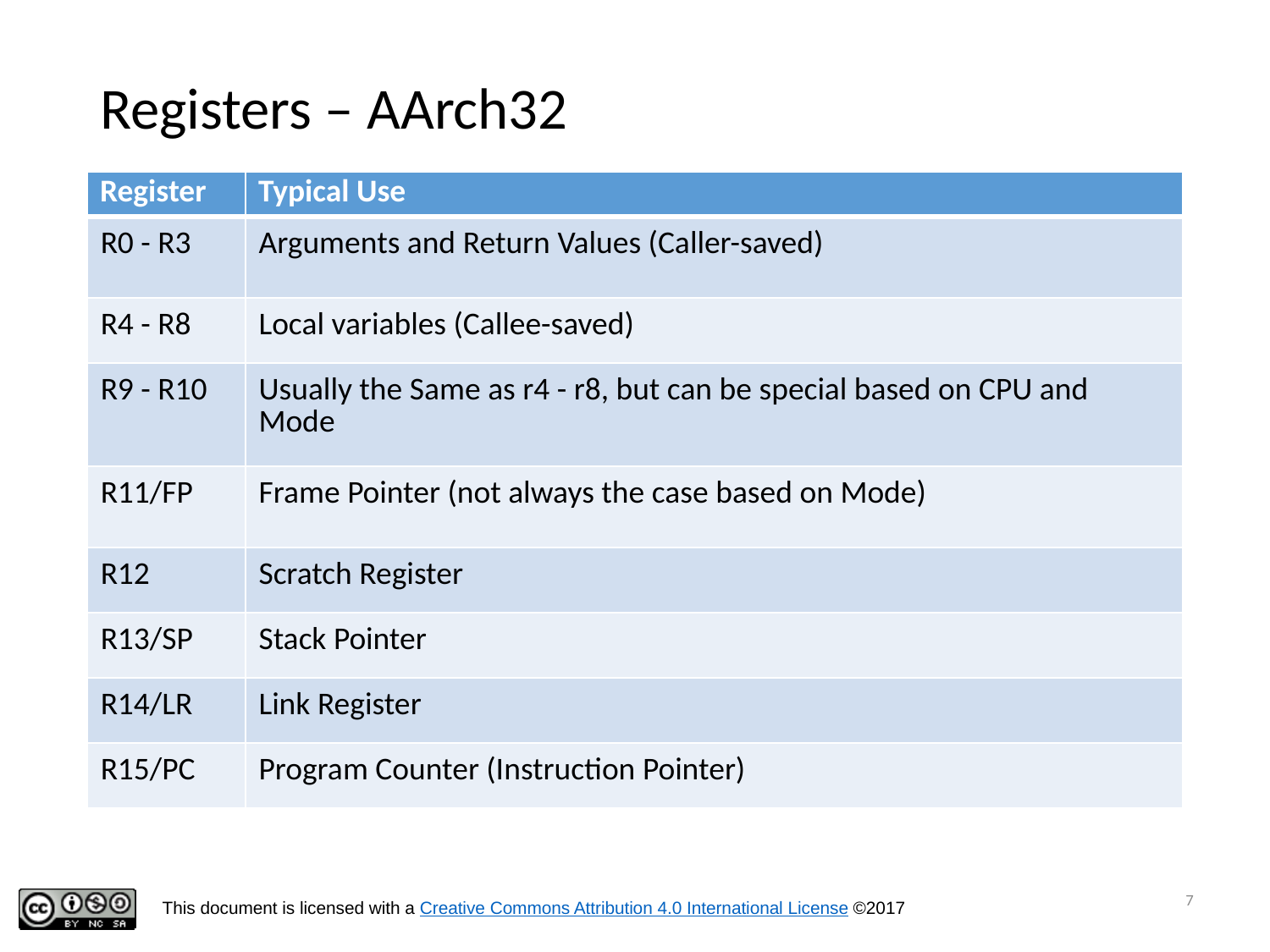

# Registers – AArch32
| Register | Typical Use |
| --- | --- |
| R0 - R3 | Arguments and Return Values (Caller-saved) |
| R4 - R8 | Local variables (Callee-saved) |
| R9 - R10 | Usually the Same as r4 - r8, but can be special based on CPU and Mode |
| R11/FP | Frame Pointer (not always the case based on Mode) |
| R12 | Scratch Register |
| R13/SP | Stack Pointer |
| R14/LR | Link Register |
| R15/PC | Program Counter (Instruction Pointer) |
7